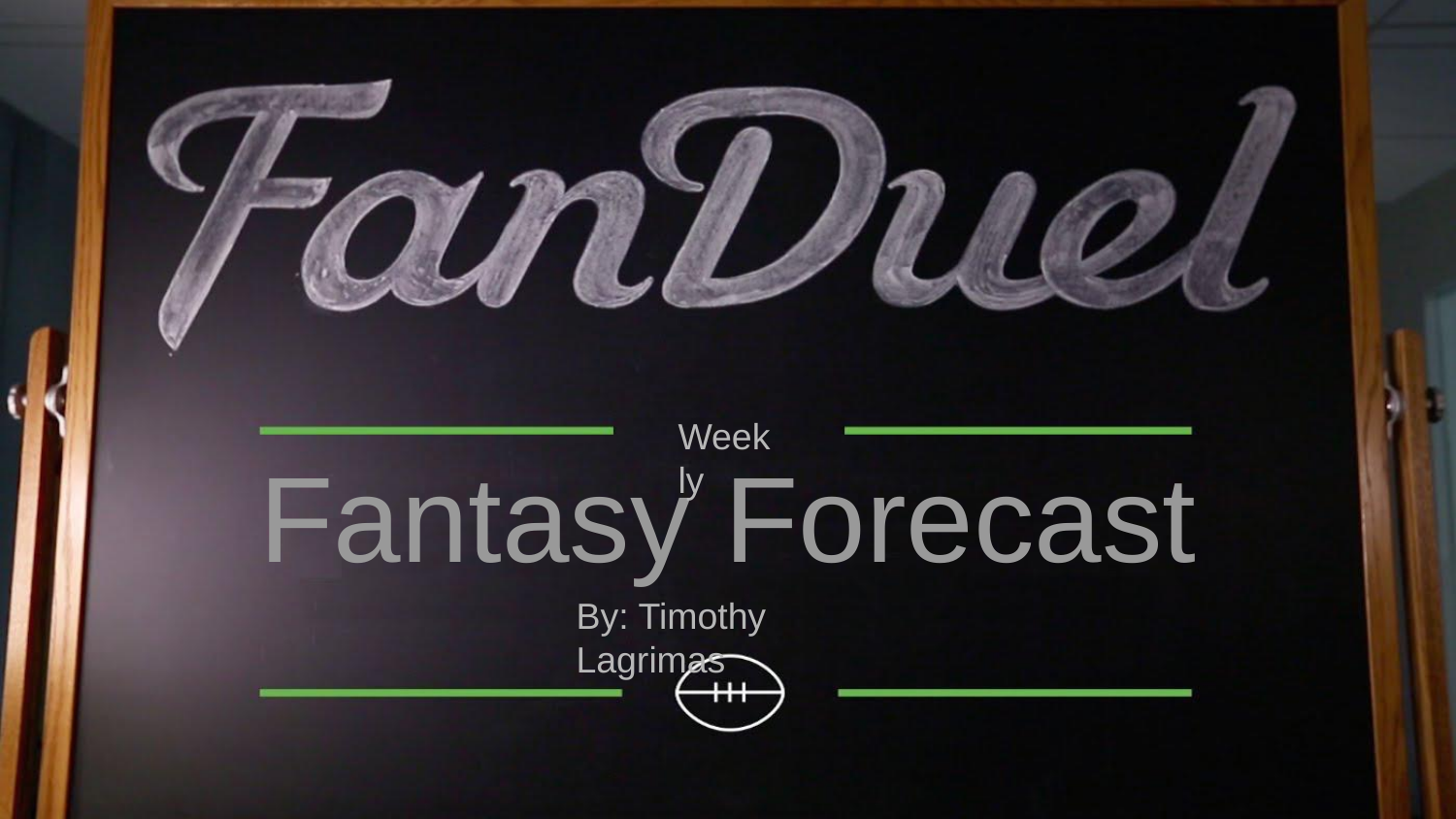

Weekly
# Fantasy Forecast
By: Timothy Lagrimas